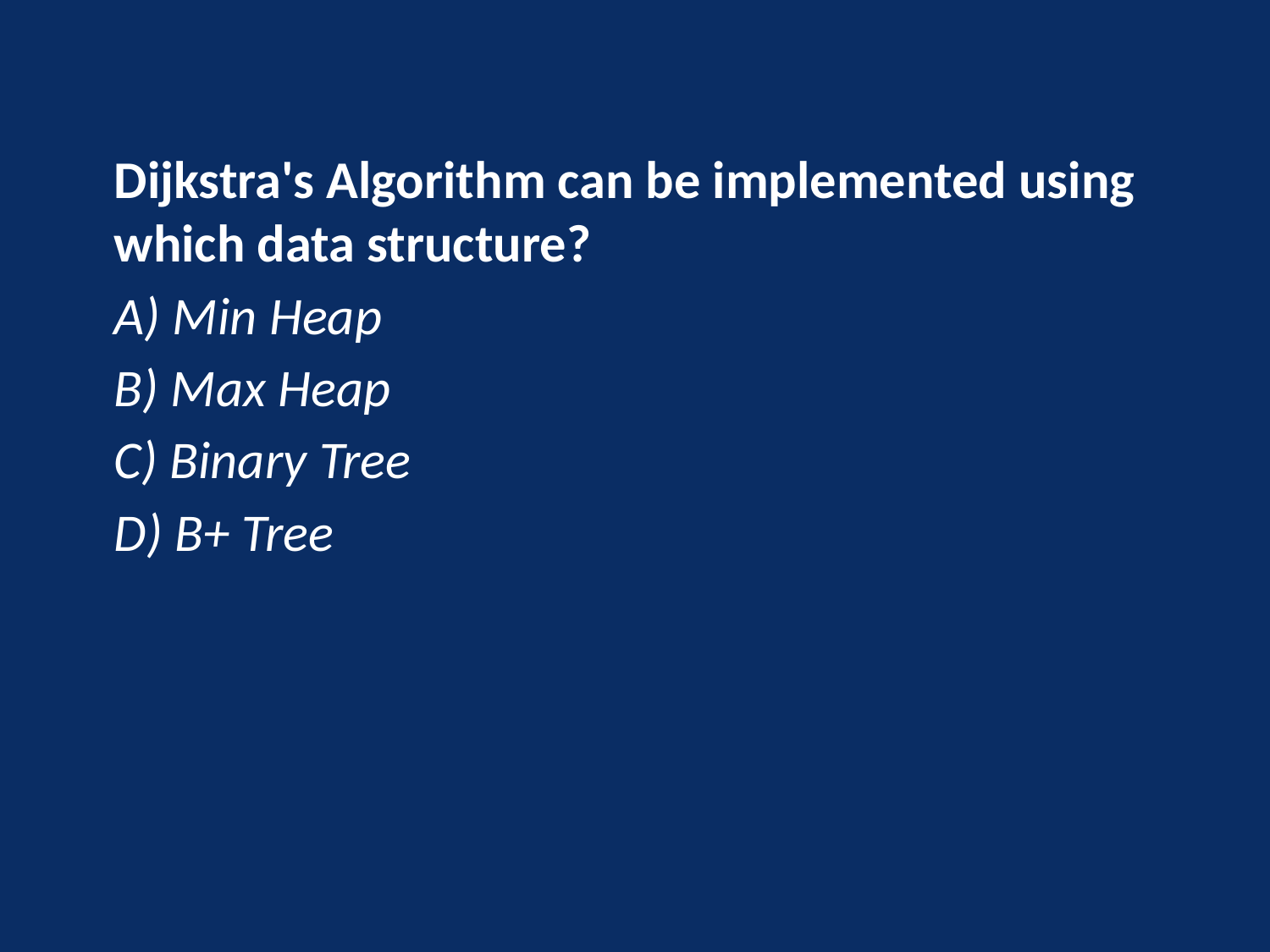

Dijkstra's Algorithm can be implemented using which data structure?
A) Min Heap
B) Max Heap
C) Binary Tree
D) B+ Tree